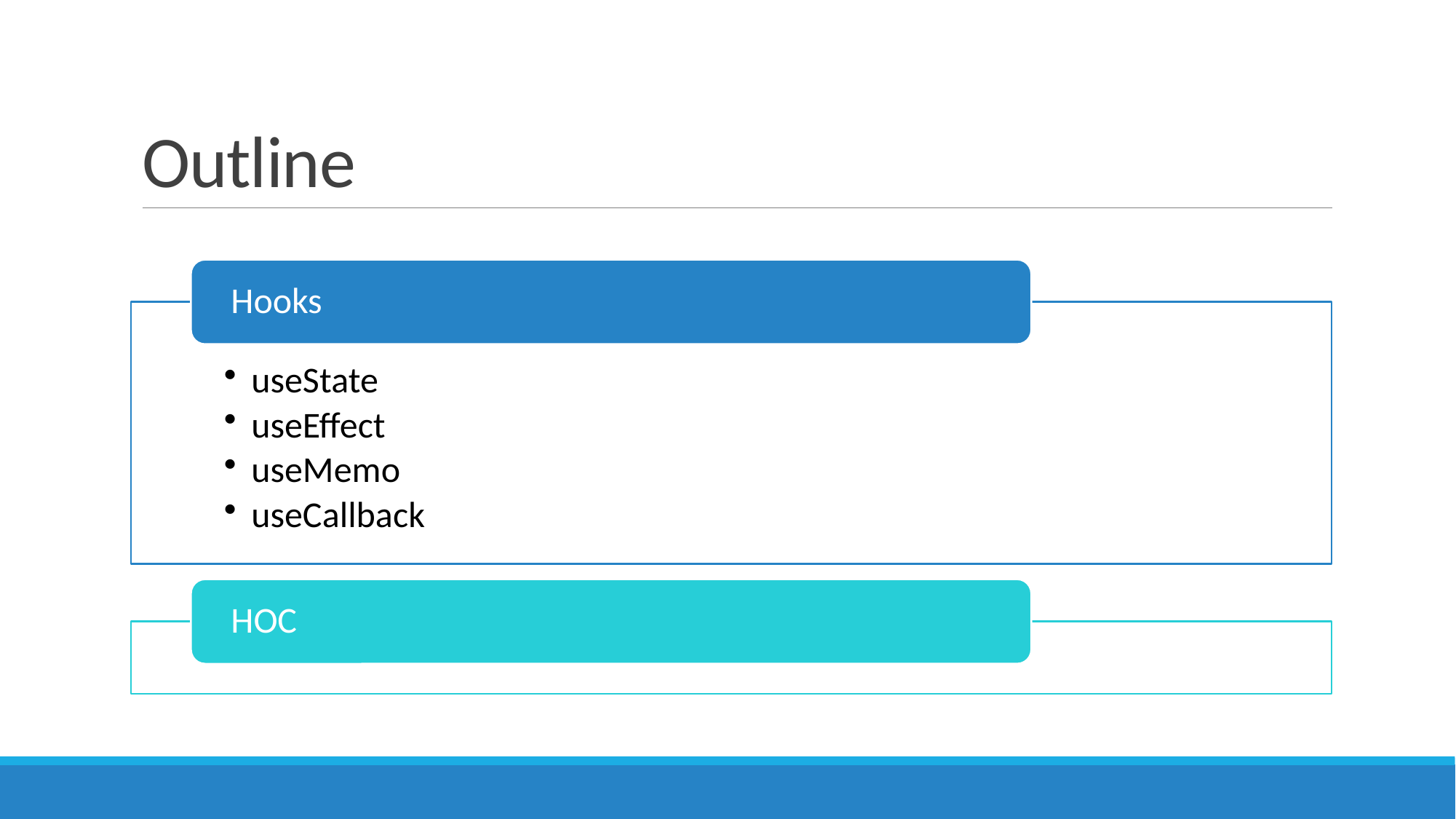

# Outline
useState
useEffect
useMemo
useCallback
Hooks
HOC